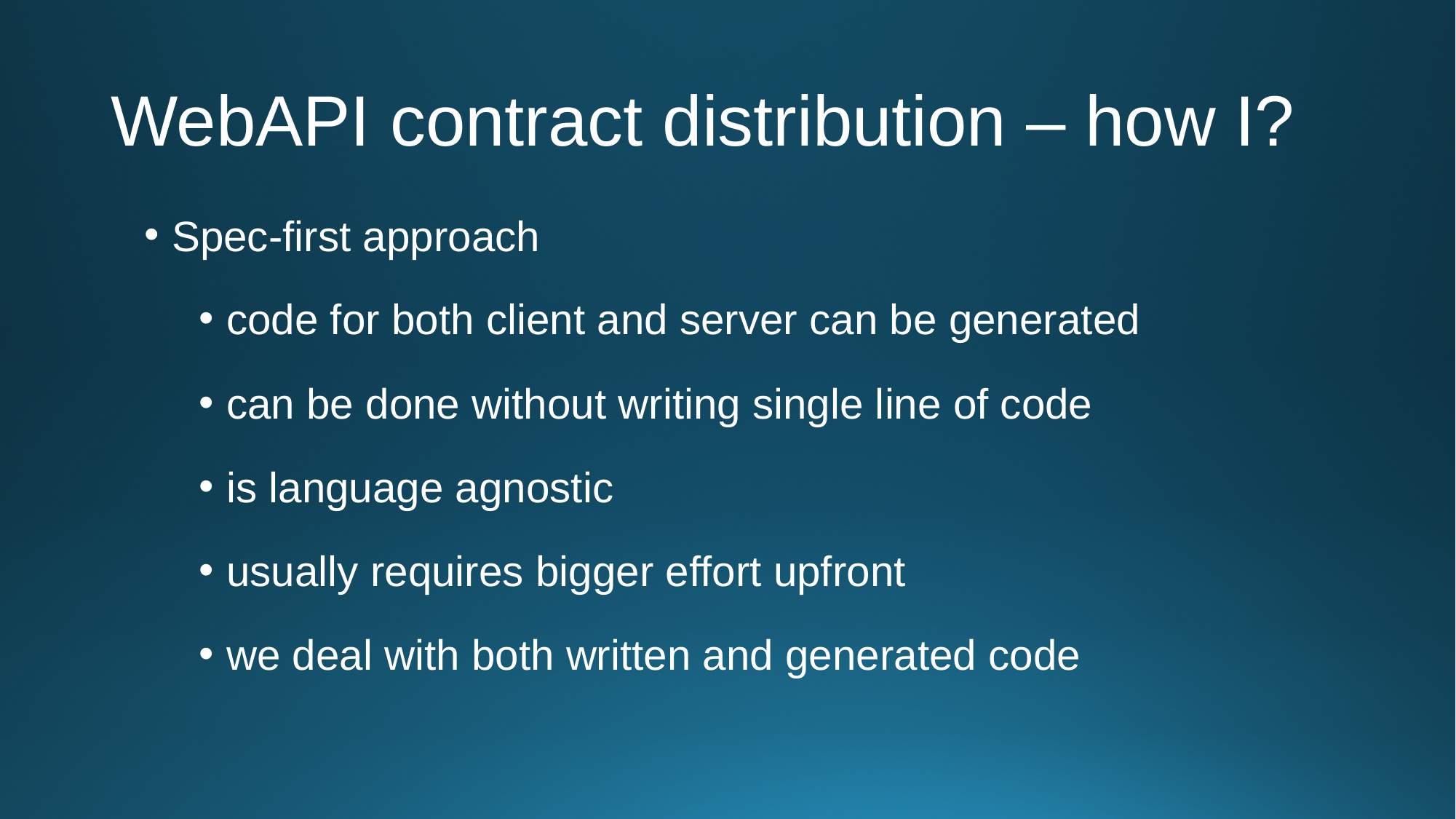

# WebAPI contract distribution – how I?
Spec-first approach
code for both client and server can be generated
can be done without writing single line of code
is language agnostic
usually requires bigger effort upfront
we deal with both written and generated code